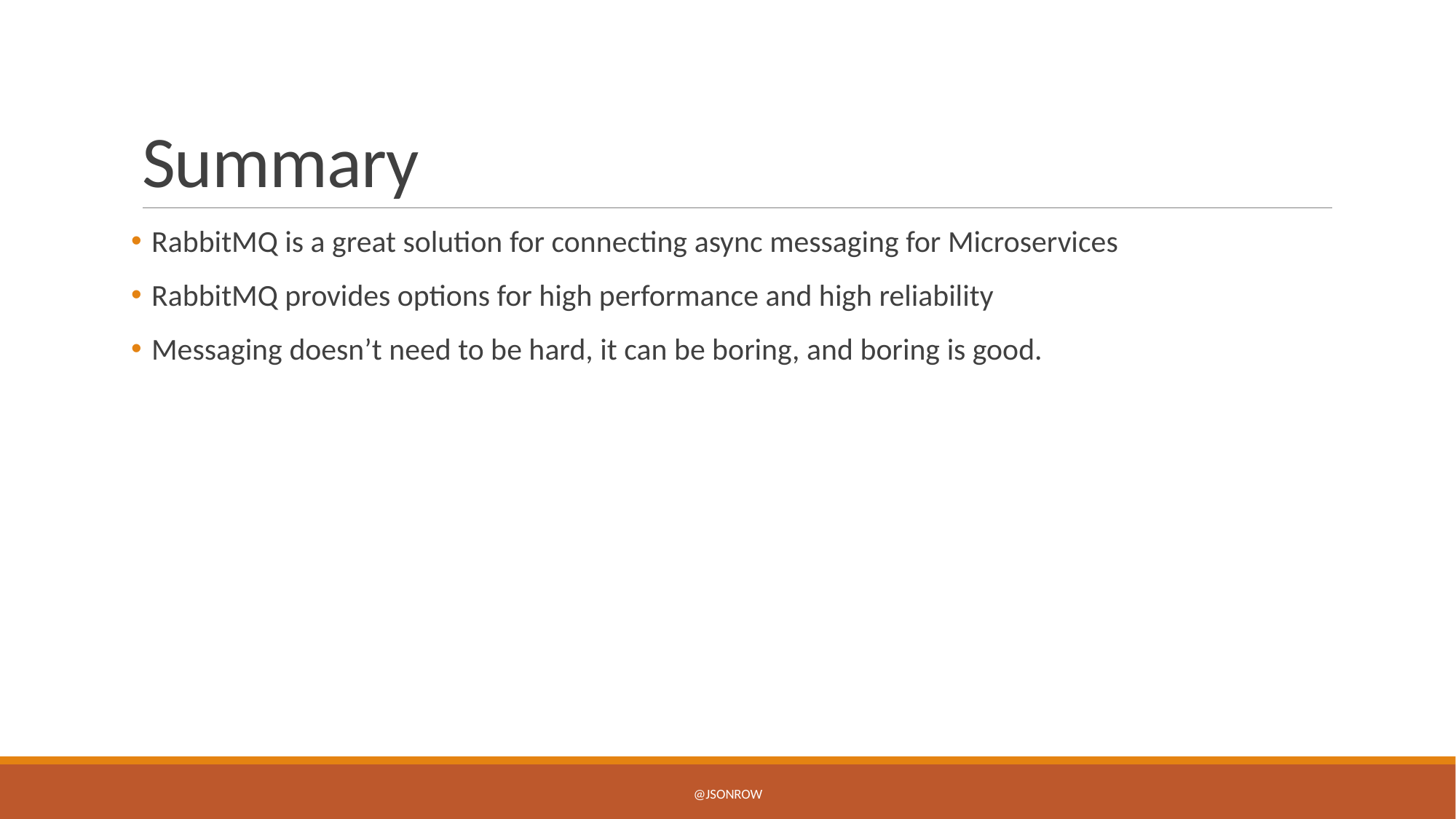

# Summary
RabbitMQ is a great solution for connecting async messaging for Microservices
RabbitMQ provides options for high performance and high reliability
Messaging doesn’t need to be hard, it can be boring, and boring is good.

@jsonrow